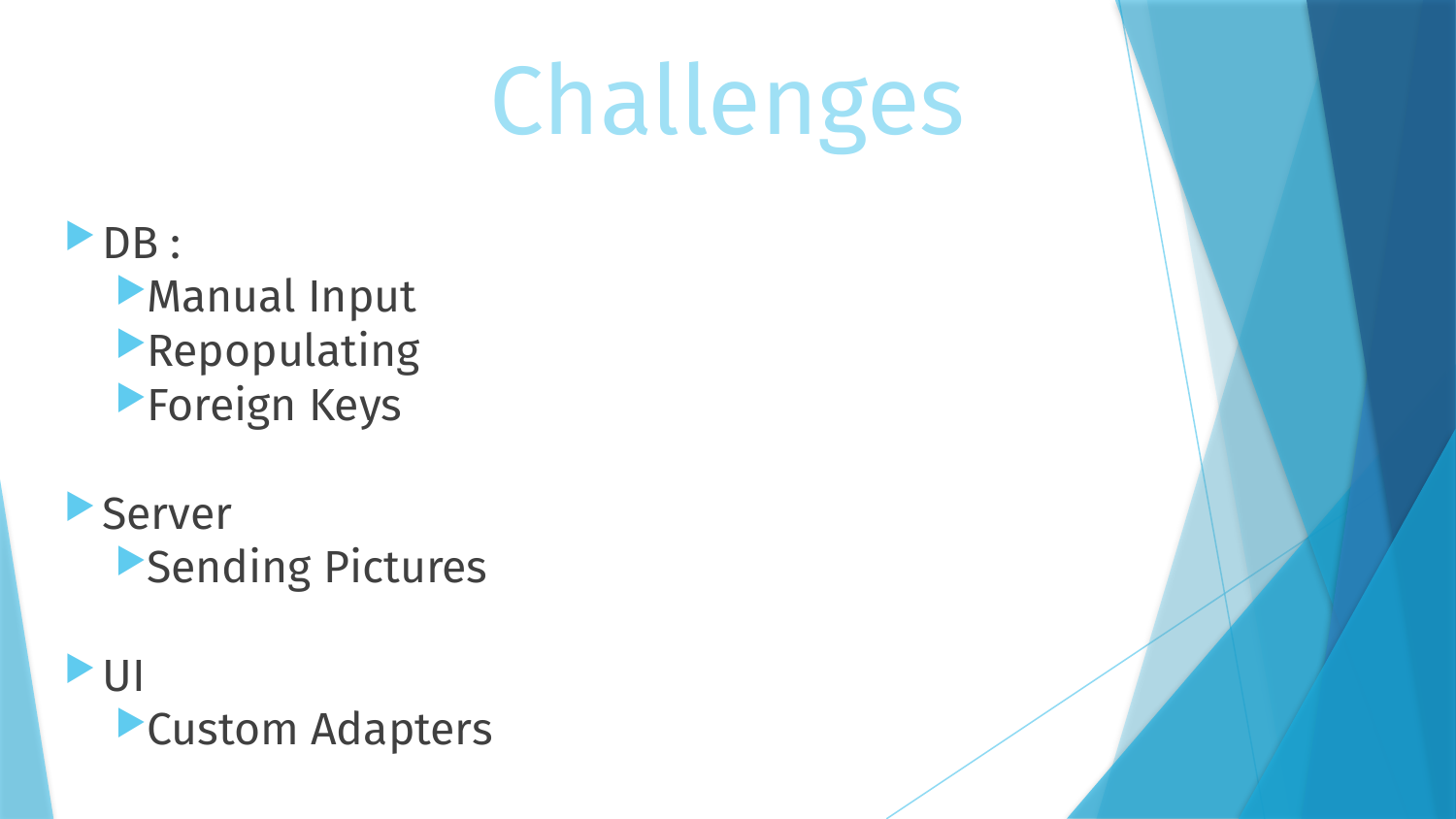

# Challenges
DB :
Manual Input
Repopulating
Foreign Keys

Server
Sending Pictures

UI
Custom Adapters